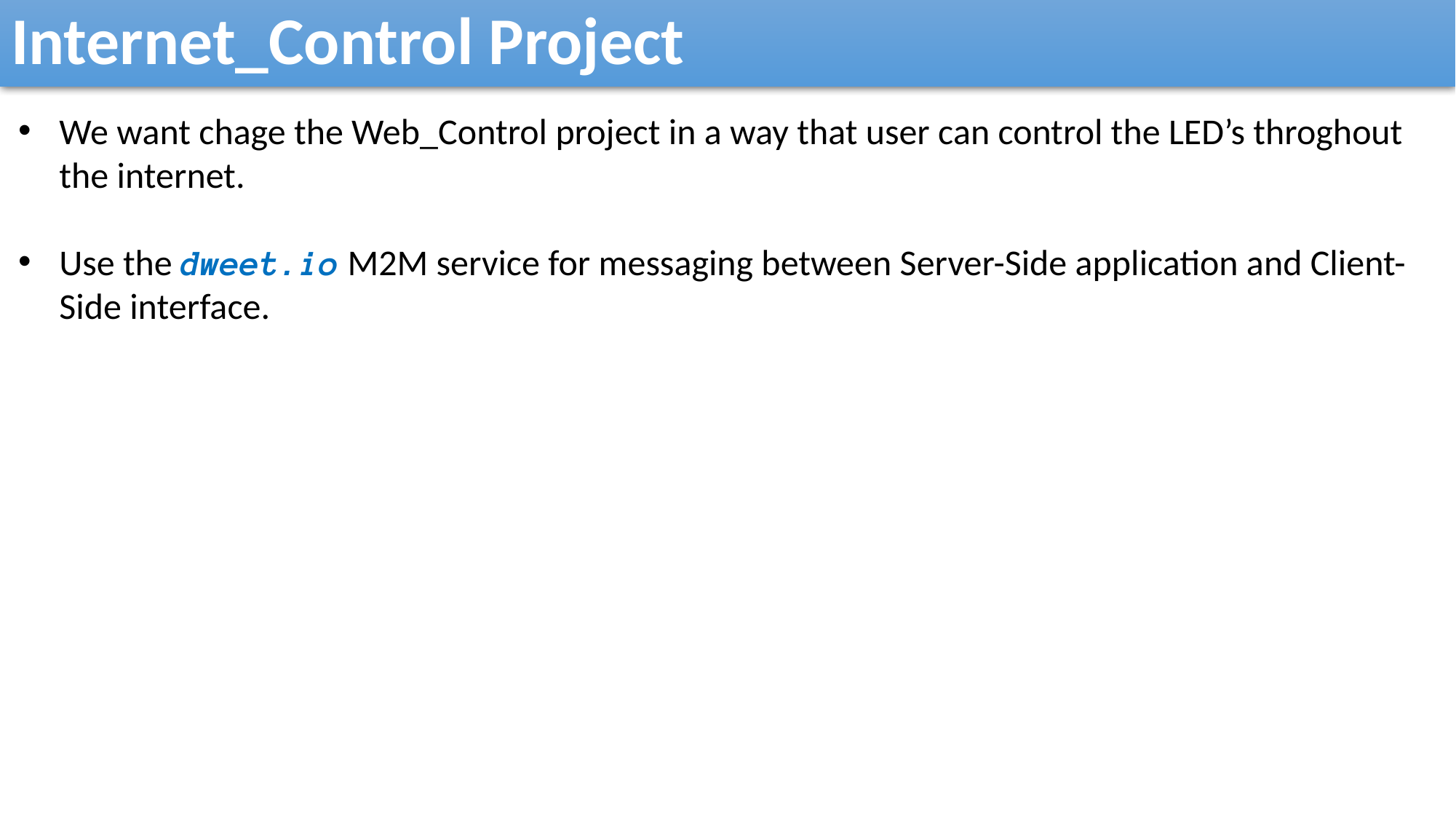

Internet_Control Project
We want chage the Web_Control project in a way that user can control the LED’s throghout the internet.

Use the dweet.io M2M service for messaging between Server-Side application and Client-Side interface.